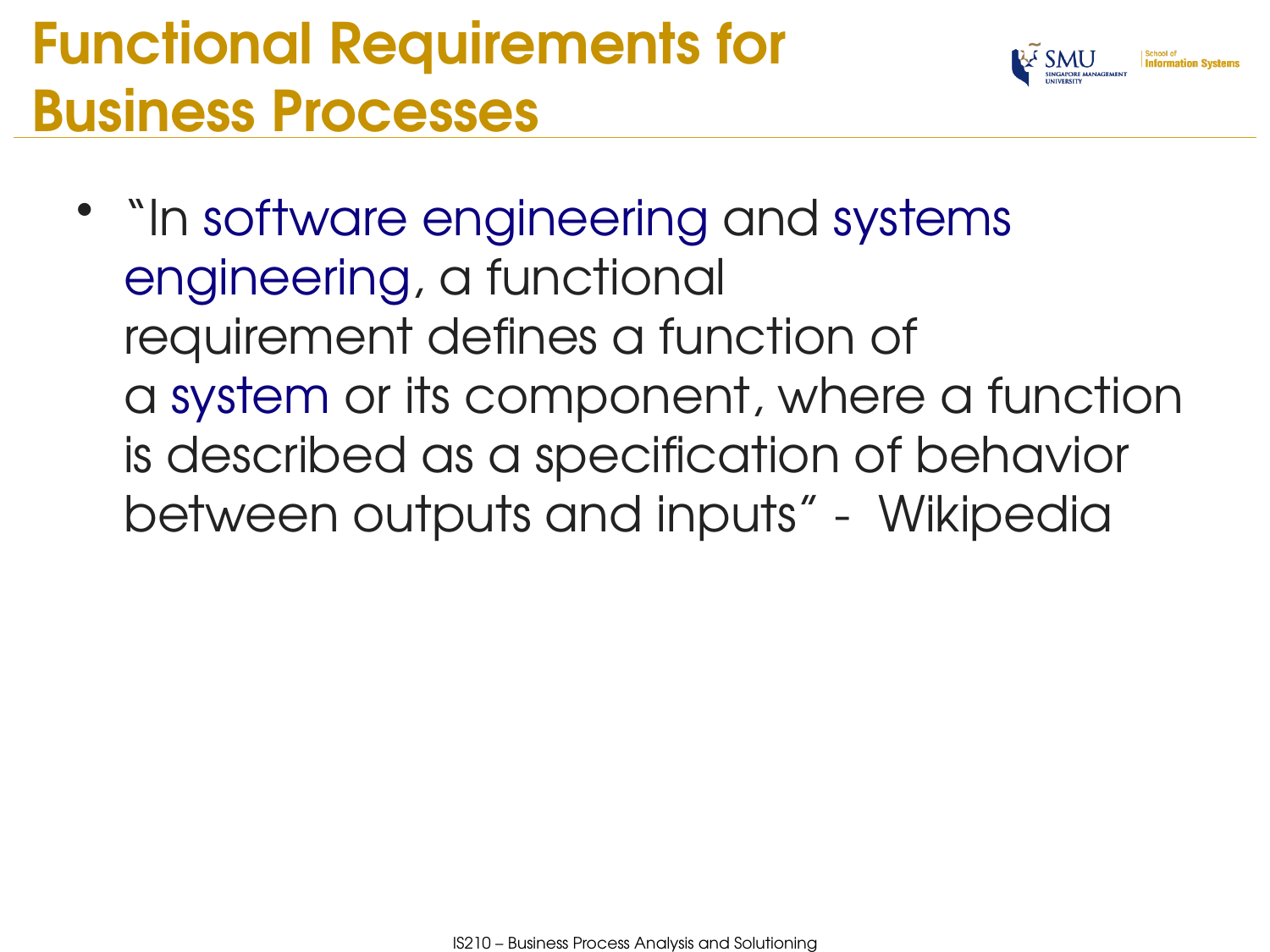

# Functional Requirements for Business Processes
“In software engineering and systems engineering, a functional requirement defines a function of a system or its component, where a function is described as a specification of behavior between outputs and inputs” -  Wikipedia